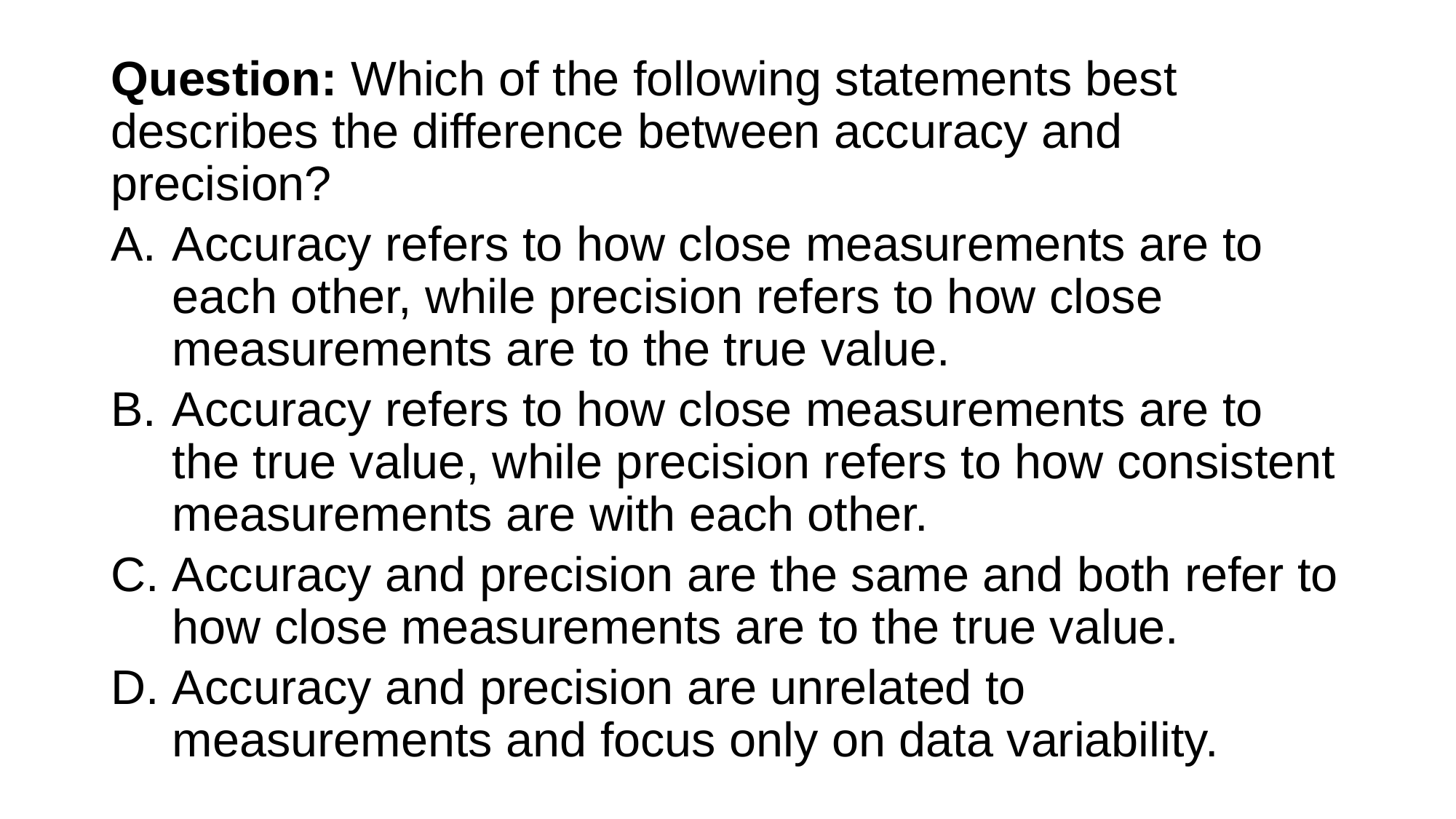

Question: Which of the following statements best describes the difference between accuracy and precision?
Accuracy refers to how close measurements are to each other, while precision refers to how close measurements are to the true value.
Accuracy refers to how close measurements are to the true value, while precision refers to how consistent measurements are with each other.
Accuracy and precision are the same and both refer to how close measurements are to the true value.
Accuracy and precision are unrelated to measurements and focus only on data variability.